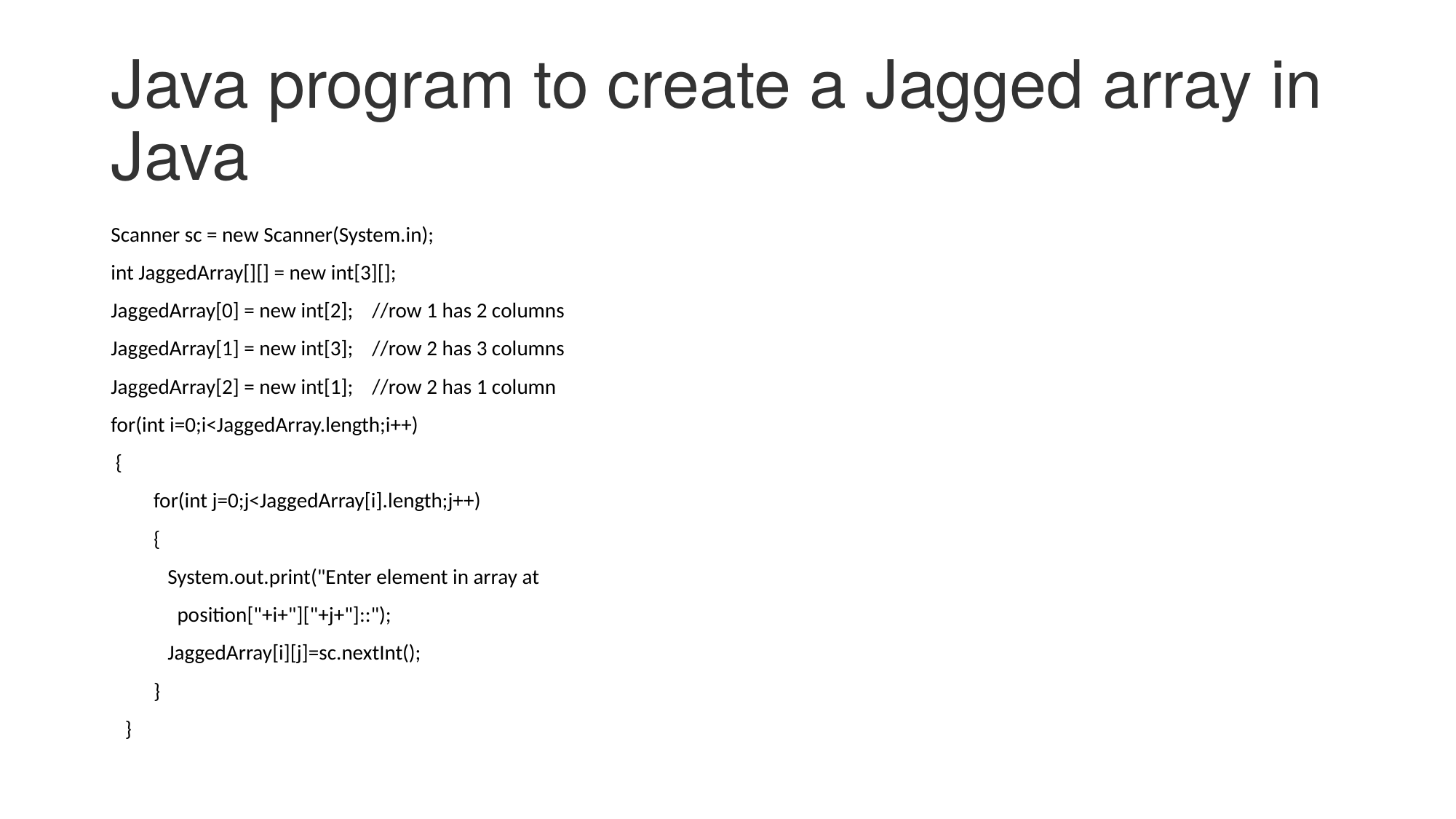

# Java program to create a Jagged array in Java
Scanner sc = new Scanner(System.in);
int JaggedArray[][] = new int[3][];
JaggedArray[0] = new int[2];    //row 1 has 2 columns
JaggedArray[1] = new int[3];    //row 2 has 3 columns
JaggedArray[2] = new int[1];    //row 2 has 1 column
for(int i=0;i<JaggedArray.length;i++)
 {
         for(int j=0;j<JaggedArray[i].length;j++)
         {
            System.out.print("Enter element in array at
              position["+i+"]["+j+"]::");
            JaggedArray[i][j]=sc.nextInt();
         }
   }